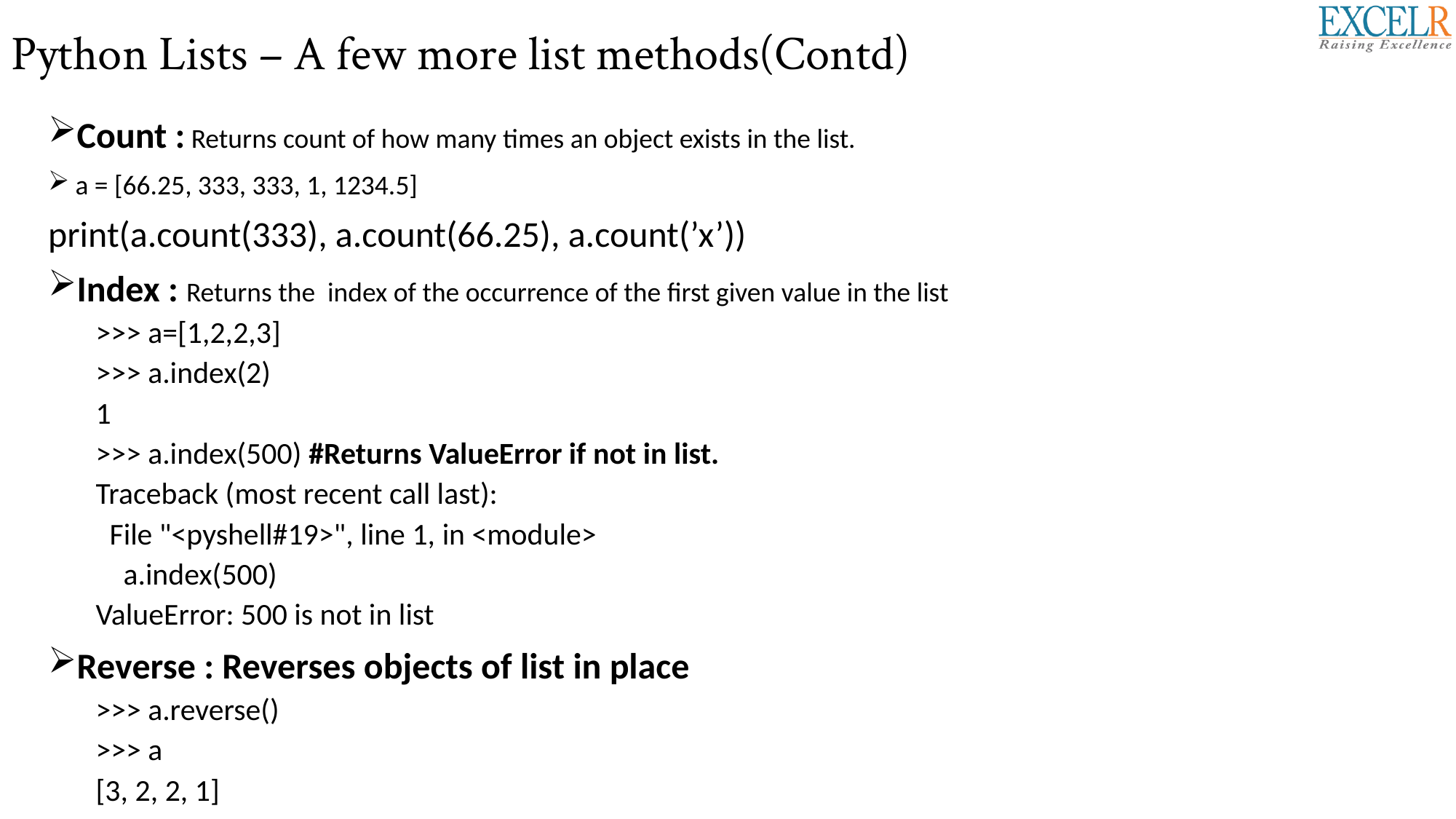

# Python Lists – A few more list methods(Contd)

Count : Returns count of how many times an object exists in the list.
a = [66.25, 333, 333, 1, 1234.5]
print(a.count(333), a.count(66.25), a.count(’x’))
Index : Returns the  index of the occurrence of the first given value in the list
>>> a=[1,2,2,3]
>>> a.index(2)
1
>>> a.index(500) #Returns ValueError if not in list.
Traceback (most recent call last):
  File "<pyshell#19>", line 1, in <module>
    a.index(500)
ValueError: 500 is not in list
Reverse : Reverses objects of list in place
>>> a.reverse()
>>> a
[3, 2, 2, 1]